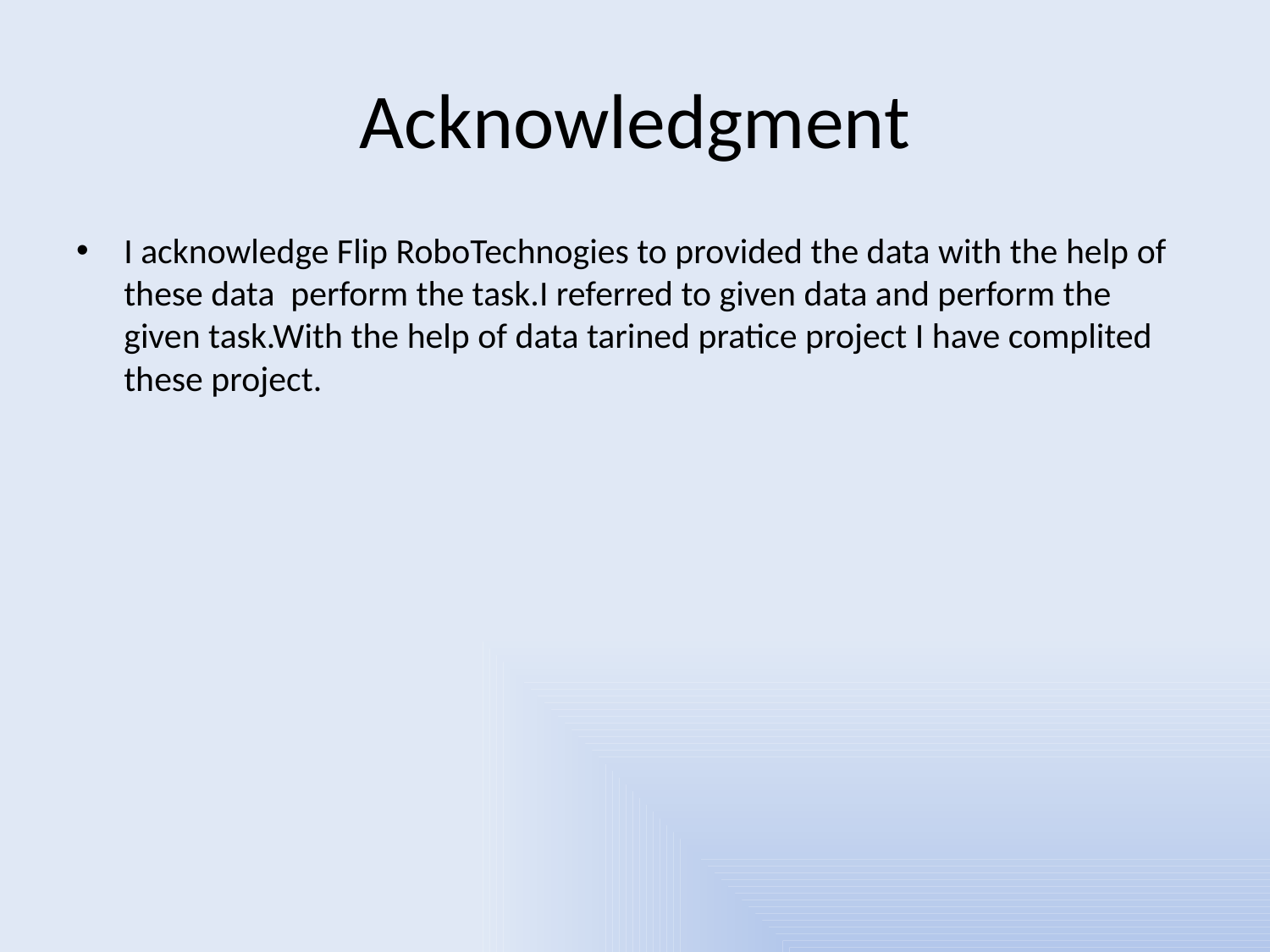

# Acknowledgment
I acknowledge Flip RoboTechnogies to provided the data with the help of these data  perform the task.I referred to given data and perform the given task.With the help of data tarined pratice project I have complited these project.